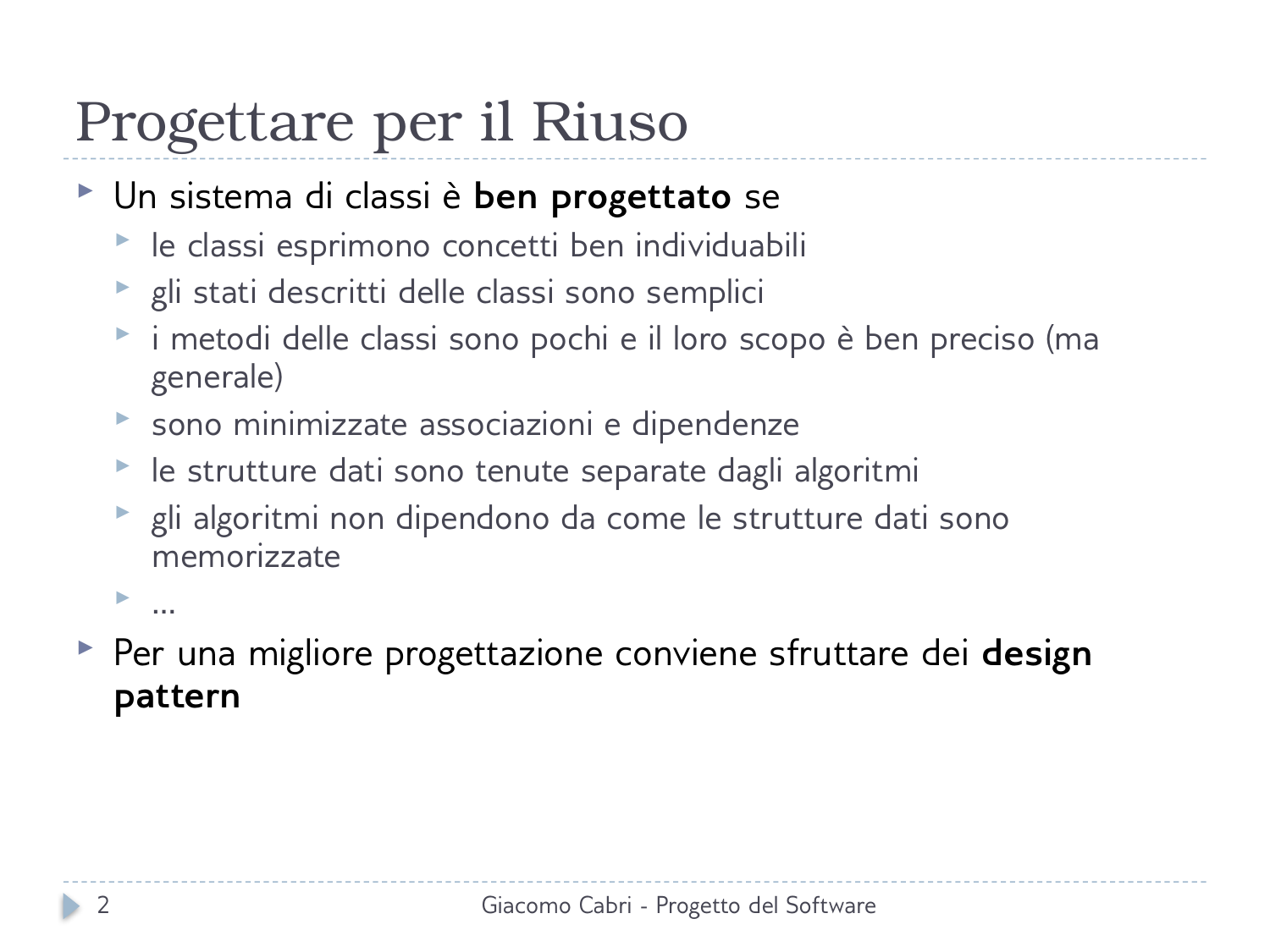

# Progettare per il Riuso
Un sistema di classi è ben progettato se
le classi esprimono concetti ben individuabili
gli stati descritti delle classi sono semplici
i metodi delle classi sono pochi e il loro scopo è ben preciso (ma generale)
sono minimizzate associazioni e dipendenze
le strutture dati sono tenute separate dagli algoritmi
gli algoritmi non dipendono da come le strutture dati sono memorizzate
…
Per una migliore progettazione conviene sfruttare dei design pattern
2
Giacomo Cabri - Progetto del Software